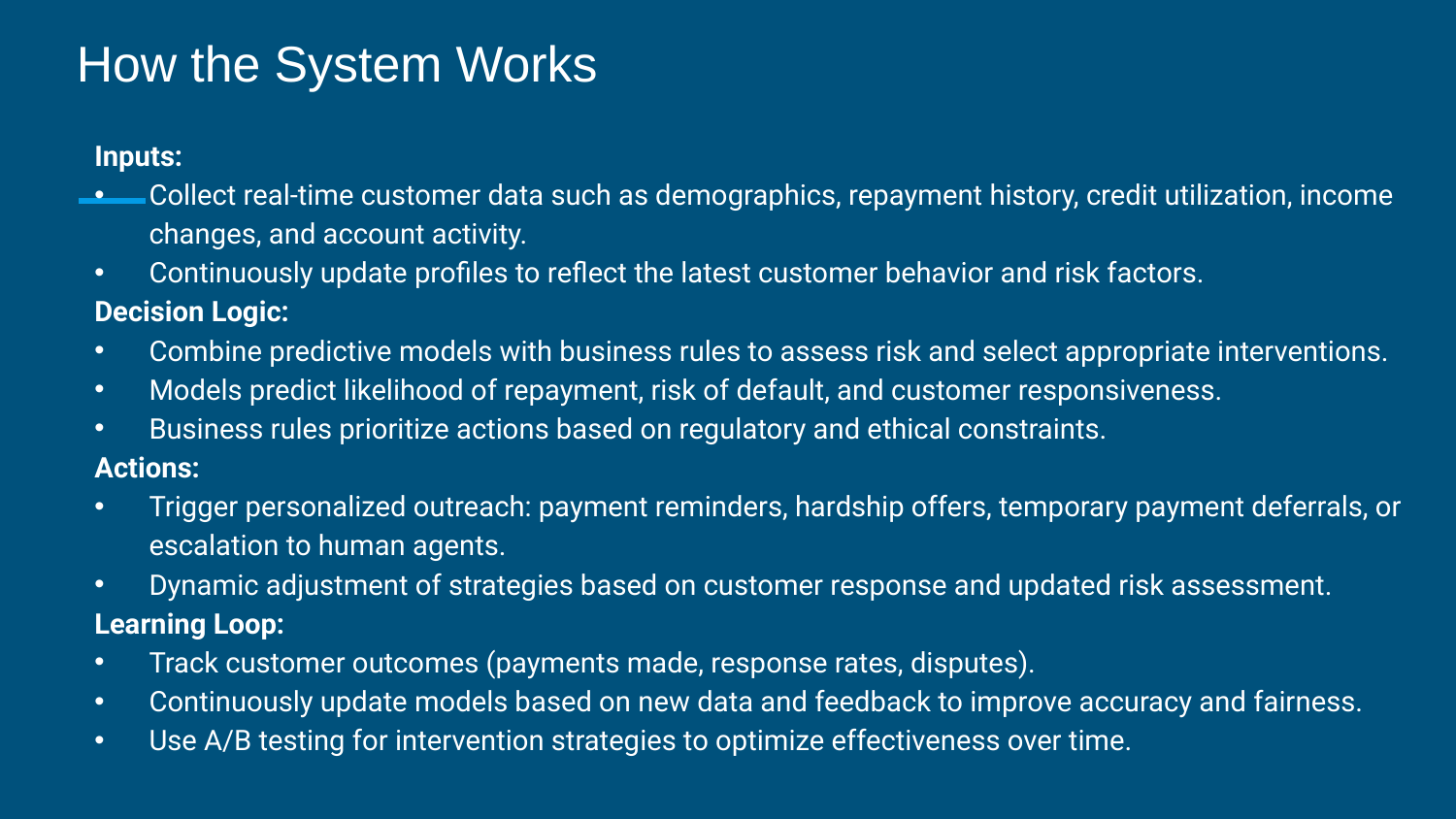

# How the System Works
Inputs:
Collect real-time customer data such as demographics, repayment history, credit utilization, income changes, and account activity.
Continuously update profiles to reflect the latest customer behavior and risk factors.
Decision Logic:
Combine predictive models with business rules to assess risk and select appropriate interventions.
Models predict likelihood of repayment, risk of default, and customer responsiveness.
Business rules prioritize actions based on regulatory and ethical constraints.
Actions:
Trigger personalized outreach: payment reminders, hardship offers, temporary payment deferrals, or escalation to human agents.
Dynamic adjustment of strategies based on customer response and updated risk assessment.
Learning Loop:
Track customer outcomes (payments made, response rates, disputes).
Continuously update models based on new data and feedback to improve accuracy and fairness.
Use A/B testing for intervention strategies to optimize effectiveness over time.